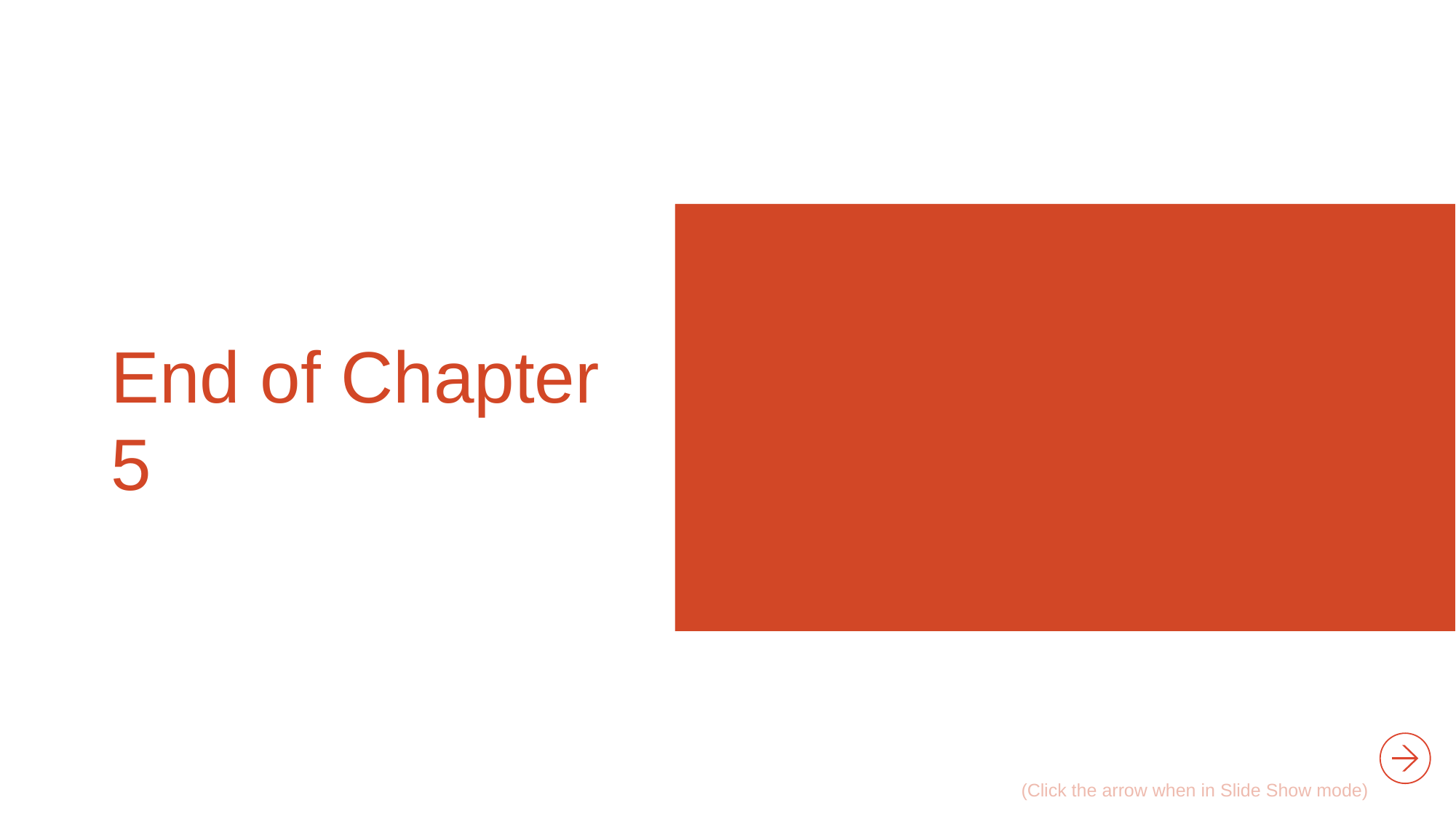

# End of Chapter 5

(Click the arrow when in Slide Show mode)